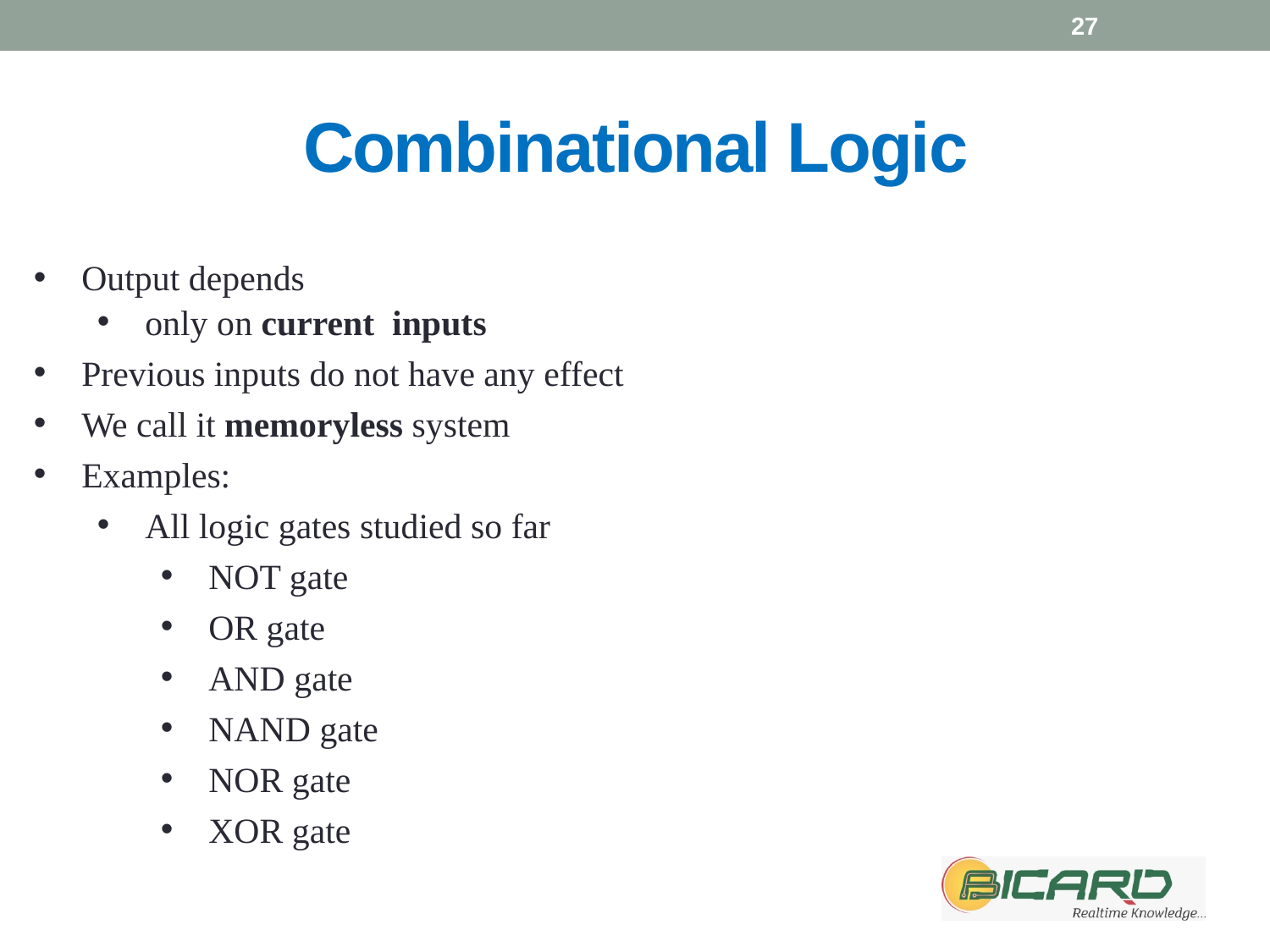

27
# Combinational Logic
Output depends
only on current  inputs
Previous inputs do not have any effect
We call it memoryless system
Examples:
All logic gates studied so far
NOT gate
OR gate
AND gate
NAND gate
NOR gate
XOR gate